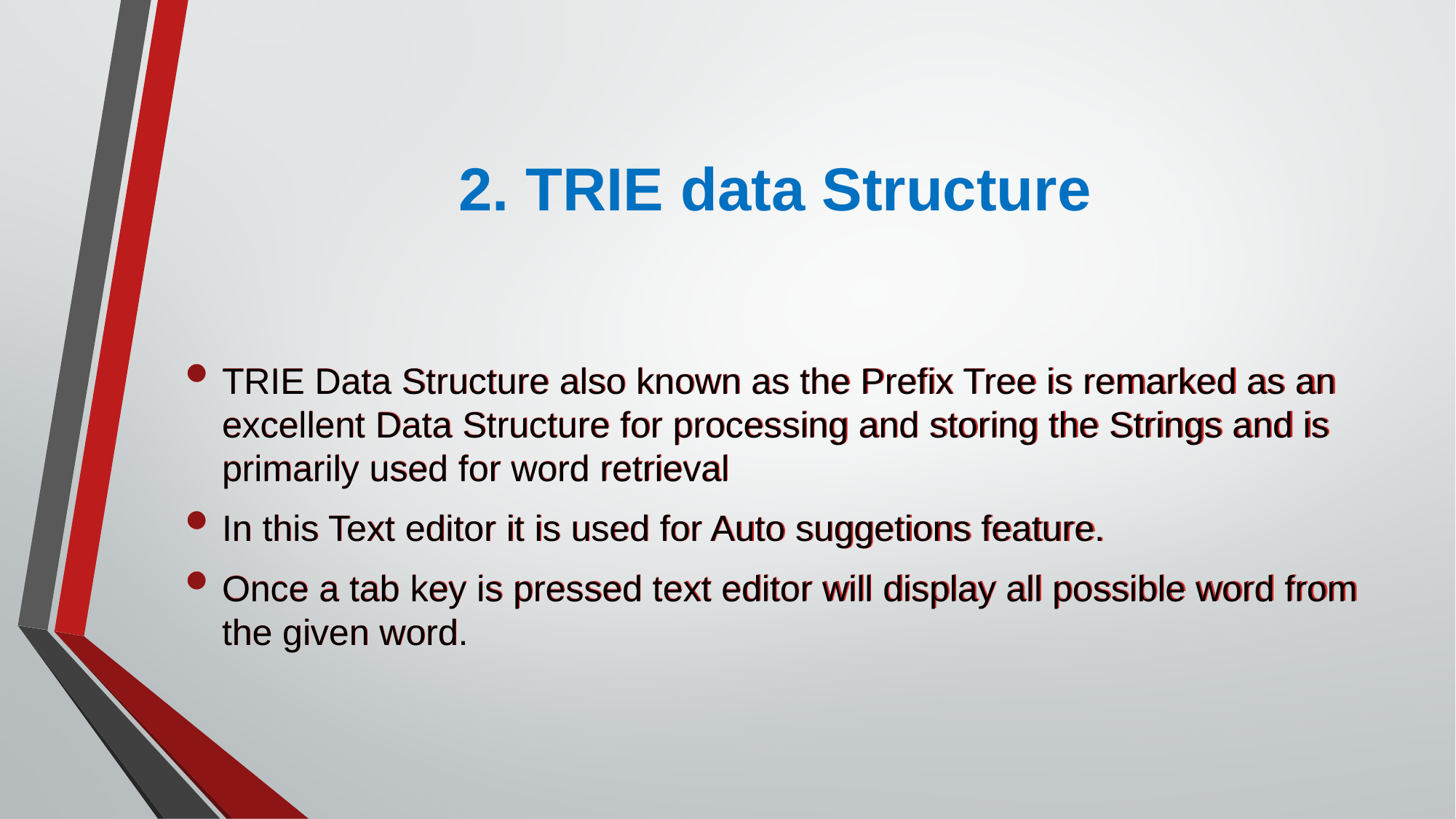

2. TRIE data Structure
TRIE Data Structure also known as the Prefix Tree is remarked as an excellent Data Structure for processing and storing the Strings and is primarily used for word retrieval
In this Text editor it is used for Auto suggetions feature.
Once a tab key is pressed text editor will display all possible word from the given word.